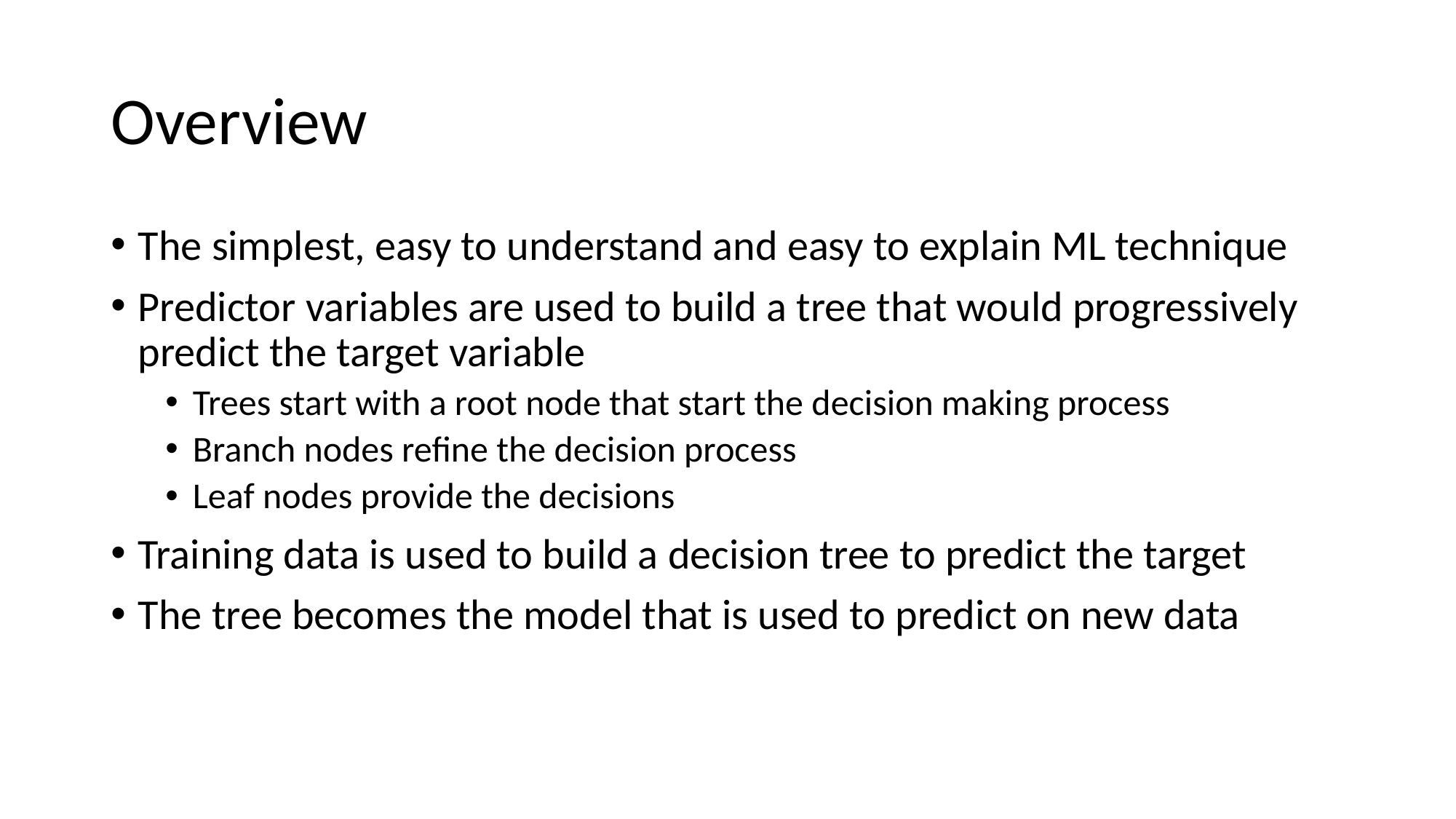

# Overview
The simplest, easy to understand and easy to explain ML technique
Predictor variables are used to build a tree that would progressively predict the target variable
Trees start with a root node that start the decision making process
Branch nodes refine the decision process
Leaf nodes provide the decisions
Training data is used to build a decision tree to predict the target
The tree becomes the model that is used to predict on new data